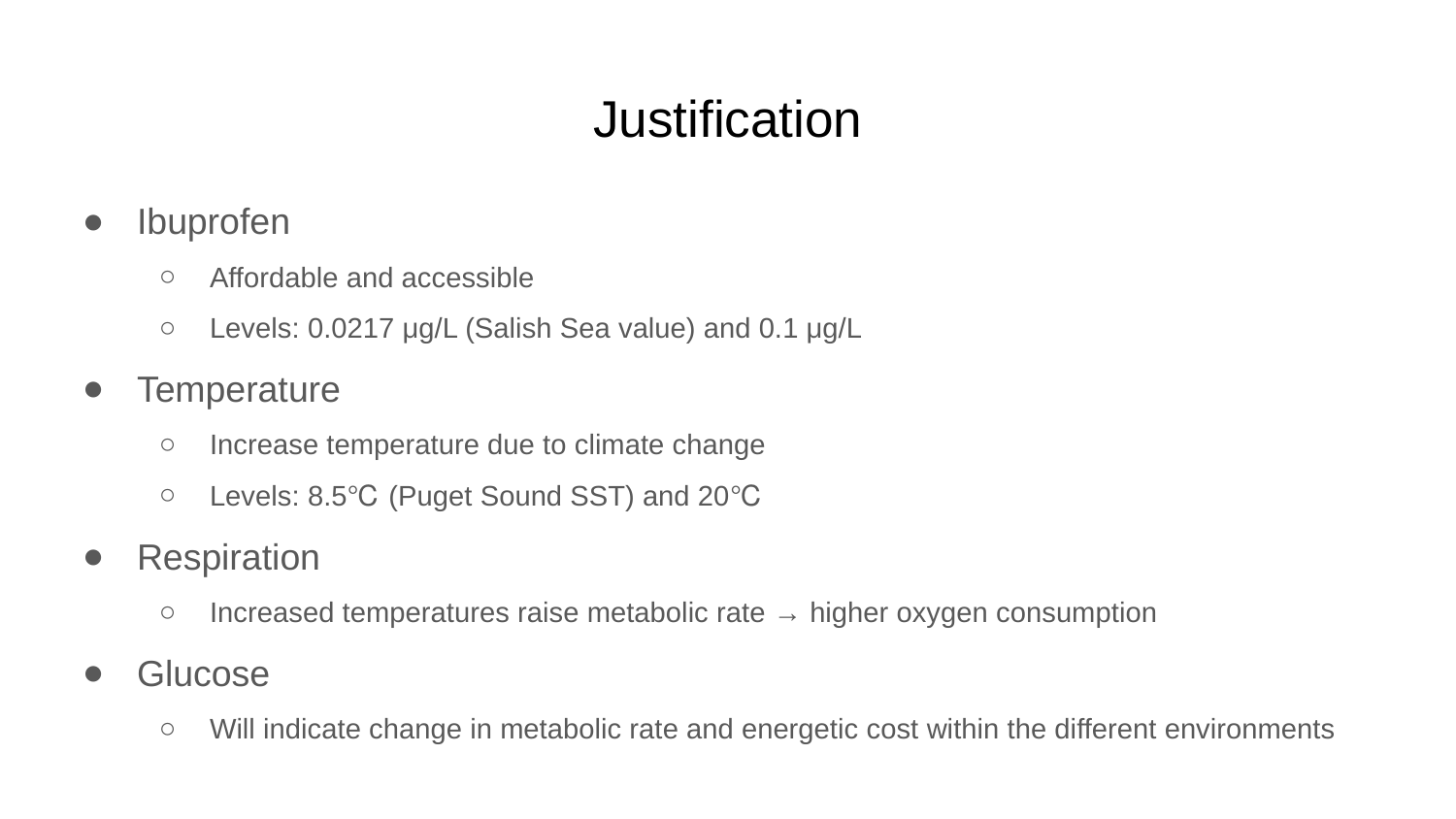

# Justification
Ibuprofen
Affordable and accessible
Levels: 0.0217 μg/L (Salish Sea value) and 0.1 μg/L
Temperature
Increase temperature due to climate change
Levels: 8.5℃ (Puget Sound SST) and 20℃
Respiration
Increased temperatures raise metabolic rate → higher oxygen consumption
Glucose
Will indicate change in metabolic rate and energetic cost within the different environments